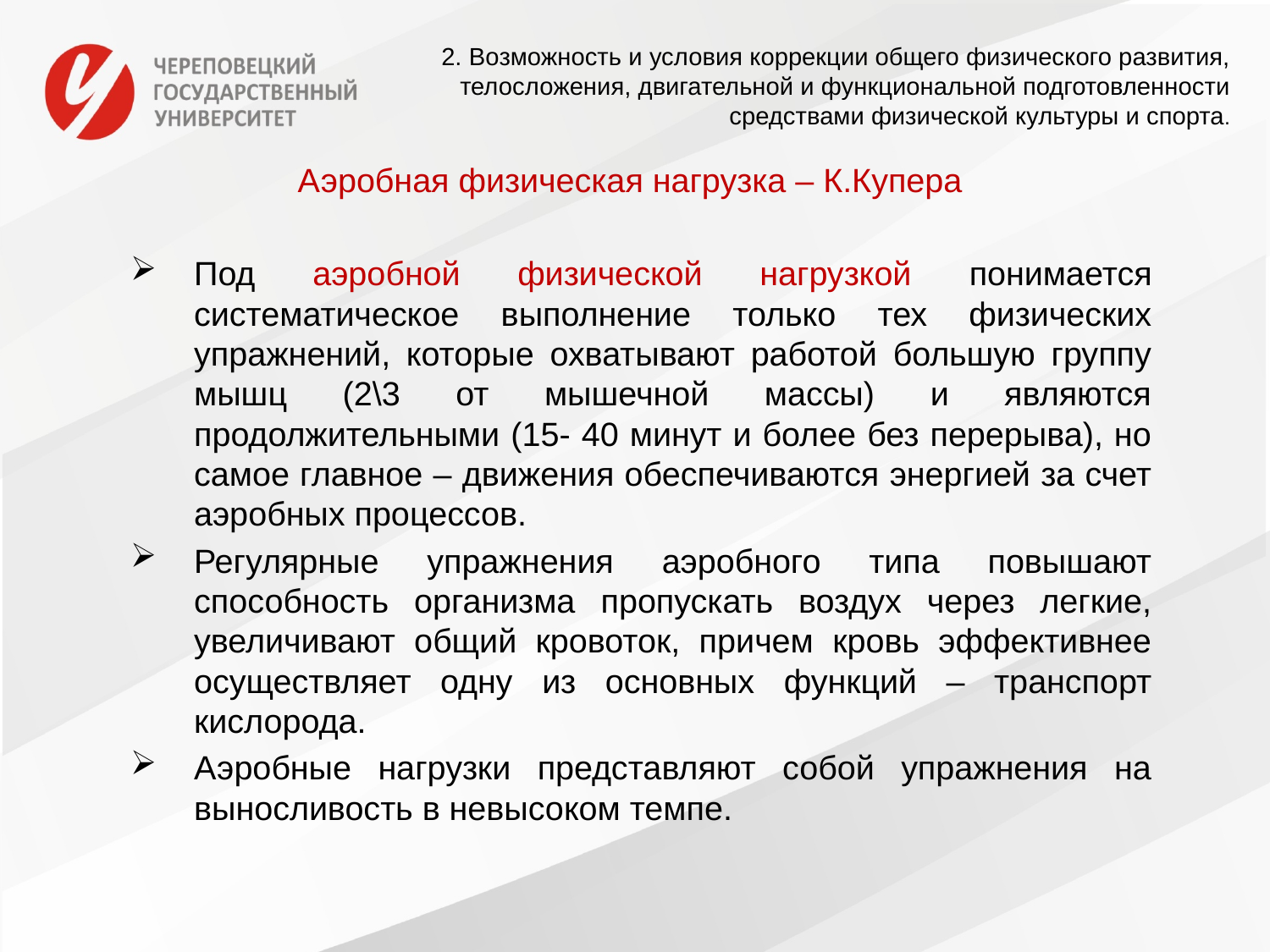

2. Возможность и условия коррекции общего физического развития, телосложения, двигательной и функциональной подготовленности средствами физической культуры и спорта.
# Аэробная физическая нагрузка – К.Купера
Под аэробной физической нагрузкой понимается систематическое выполнение только тех физических упражнений, которые охватывают работой большую группу мышц (2\3 от мышечной массы) и являются продолжительными (15- 40 минут и более без перерыва), но самое главное – движения обеспечиваются энергией за счет аэробных процессов.
Регулярные упражнения аэробного типа повышают способность организма пропускать воздух через легкие, увеличивают общий кровоток, причем кровь эффективнее осуществляет одну из основных функций – транспорт кислорода.
Аэробные нагрузки представляют собой упражнения на выносливость в невысоком темпе.